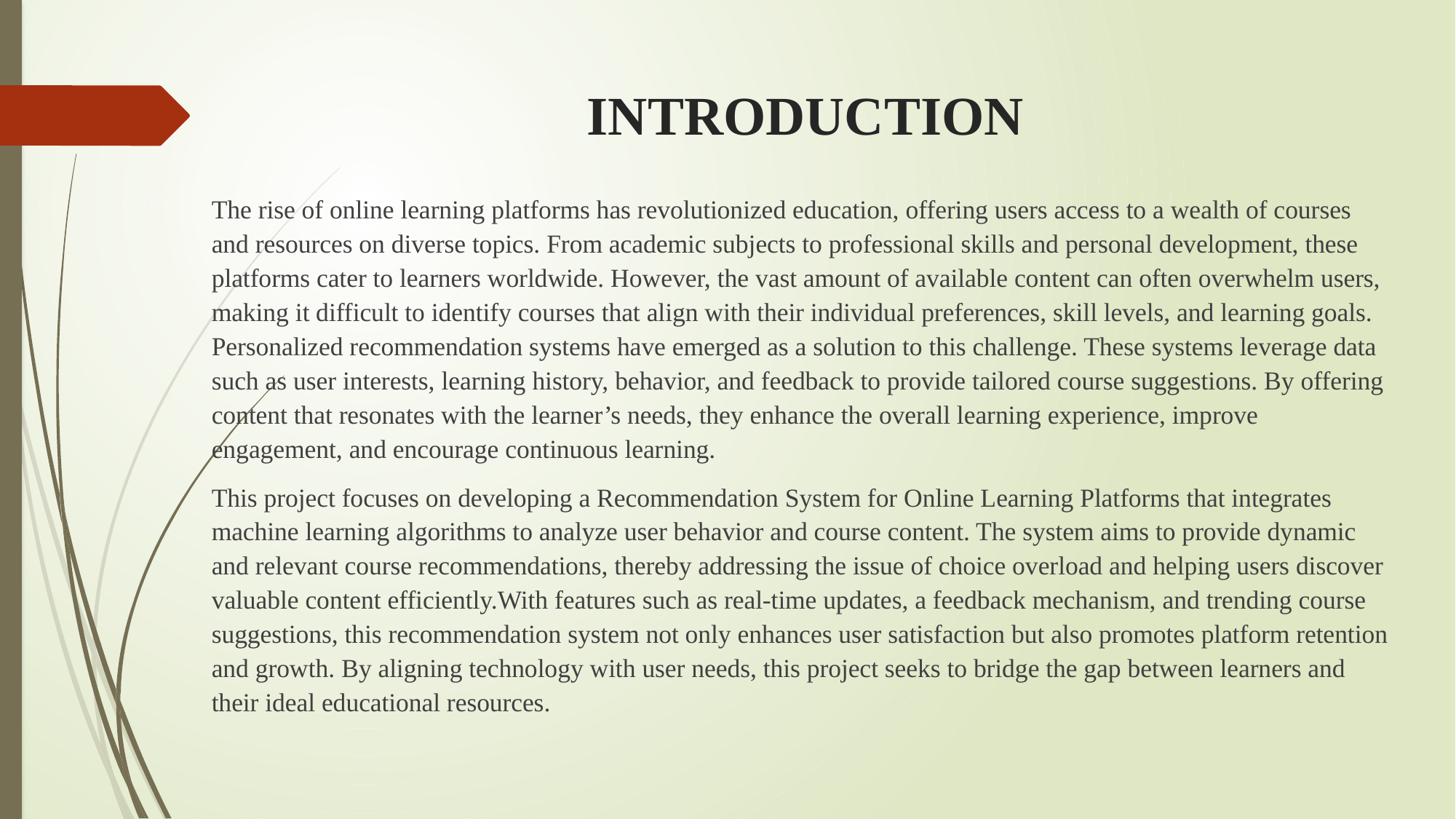

# INTRODUCTION
The rise of online learning platforms has revolutionized education, offering users access to a wealth of courses and resources on diverse topics. From academic subjects to professional skills and personal development, these platforms cater to learners worldwide. However, the vast amount of available content can often overwhelm users, making it difficult to identify courses that align with their individual preferences, skill levels, and learning goals. Personalized recommendation systems have emerged as a solution to this challenge. These systems leverage data such as user interests, learning history, behavior, and feedback to provide tailored course suggestions. By offering content that resonates with the learner’s needs, they enhance the overall learning experience, improve engagement, and encourage continuous learning.
This project focuses on developing a Recommendation System for Online Learning Platforms that integrates machine learning algorithms to analyze user behavior and course content. The system aims to provide dynamic and relevant course recommendations, thereby addressing the issue of choice overload and helping users discover valuable content efficiently.With features such as real-time updates, a feedback mechanism, and trending course suggestions, this recommendation system not only enhances user satisfaction but also promotes platform retention and growth. By aligning technology with user needs, this project seeks to bridge the gap between learners and their ideal educational resources.